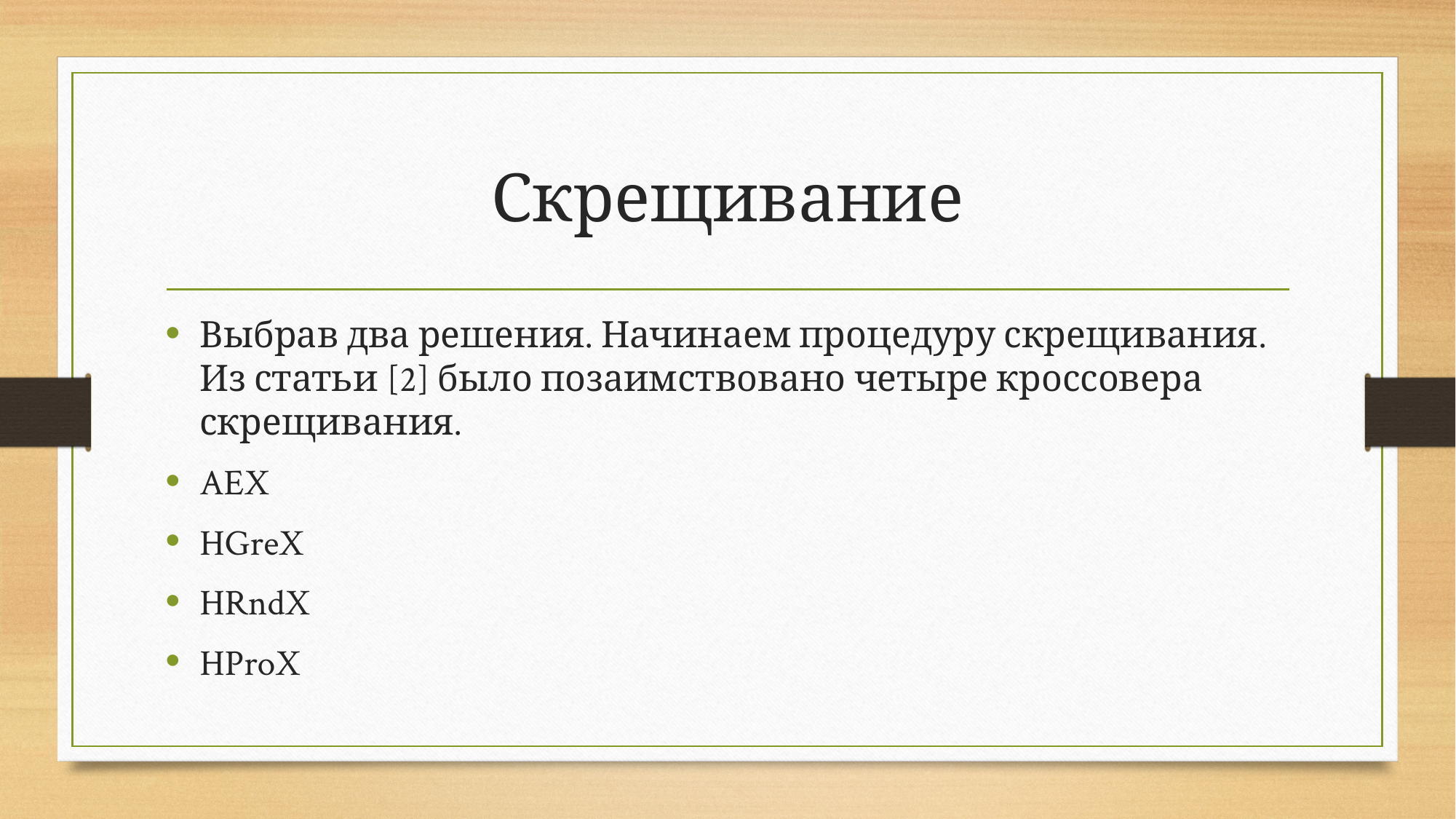

# Скрещивание
Выбрав два решения. Начинаем процедуру скрещивания. Из статьи [2] было позаимствовано четыре кроссовера скрещивания.
AEX
HGreX
HRndX
HProX